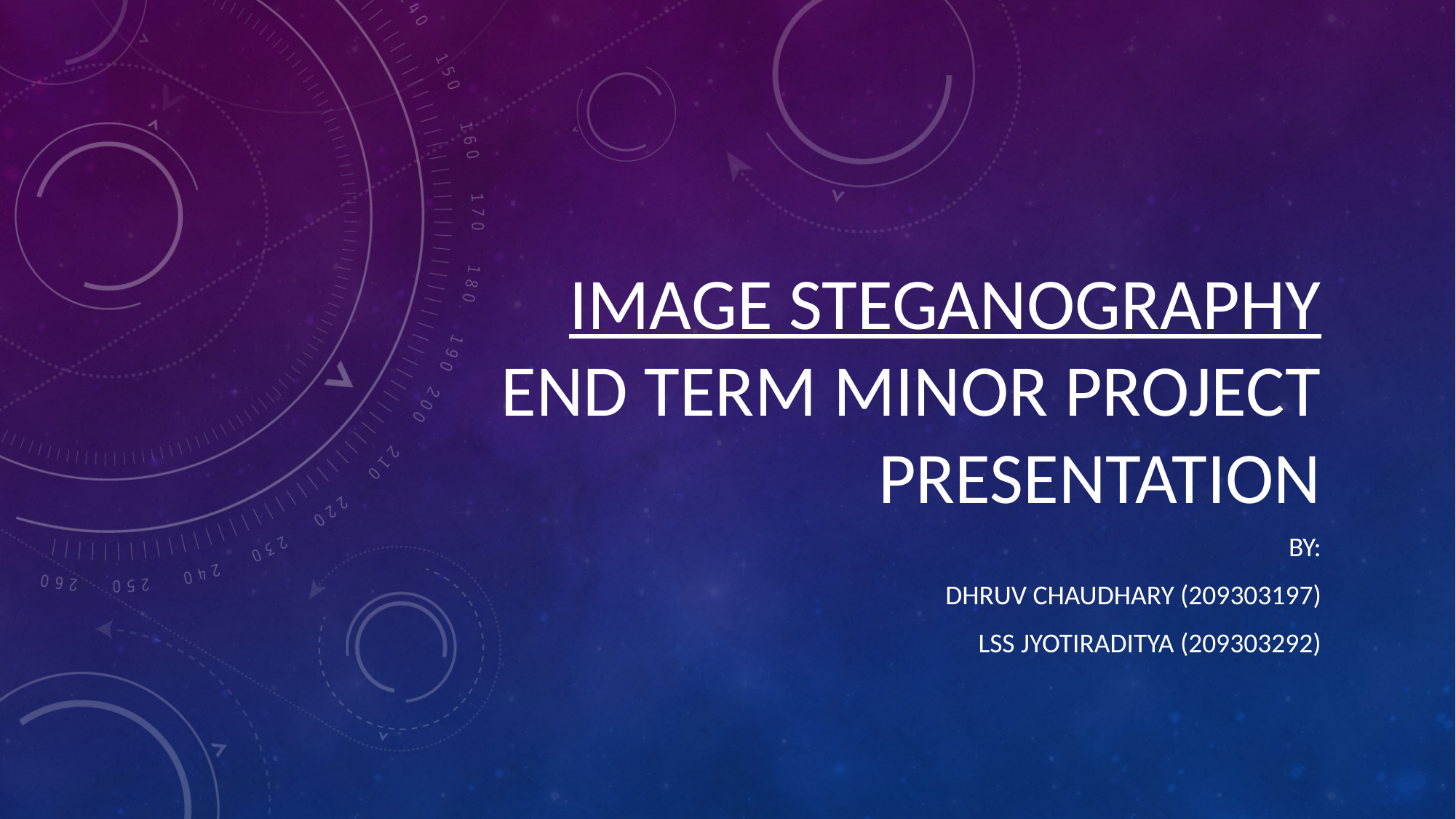

# Image steganography End term minor project presentation
By:
Dhruv Chaudhary (209303197)
LSS Jyotiraditya (209303292)